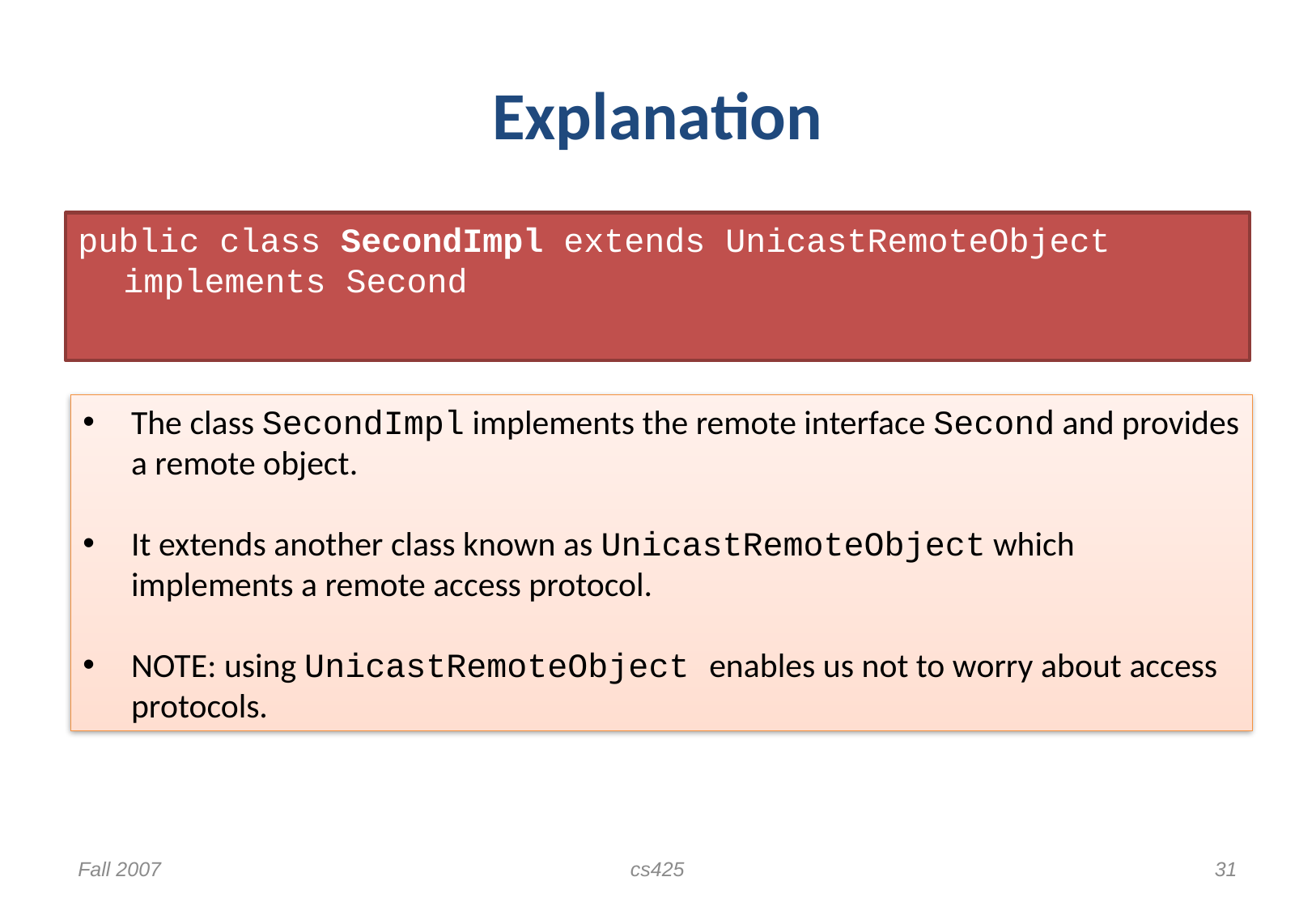

# Explanation
public class SecondImpl extends UnicastRemoteObject implements Second
The class SecondImpl implements the remote interface Second and provides a remote object.

It extends another class known as UnicastRemoteObject which implements a remote access protocol.

NOTE: using UnicastRemoteObject enables us not to worry about access protocols.
Fall 2007
cs425
31